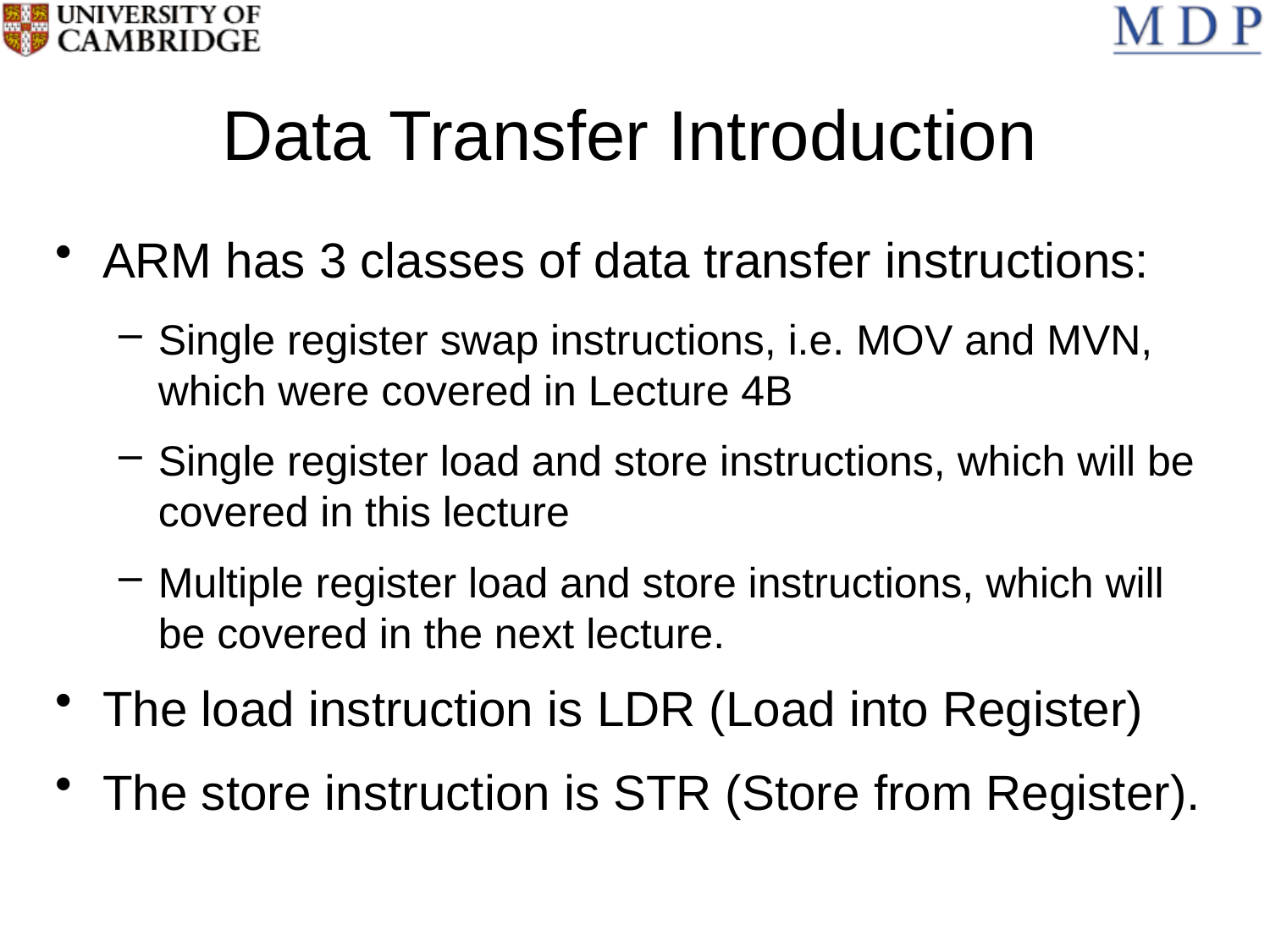

# Data Transfer Introduction
ARM has 3 classes of data transfer instructions:
Single register swap instructions, i.e. MOV and MVN, which were covered in Lecture 4B
Single register load and store instructions, which will be covered in this lecture
Multiple register load and store instructions, which will be covered in the next lecture.
The load instruction is LDR (Load into Register)
The store instruction is STR (Store from Register).